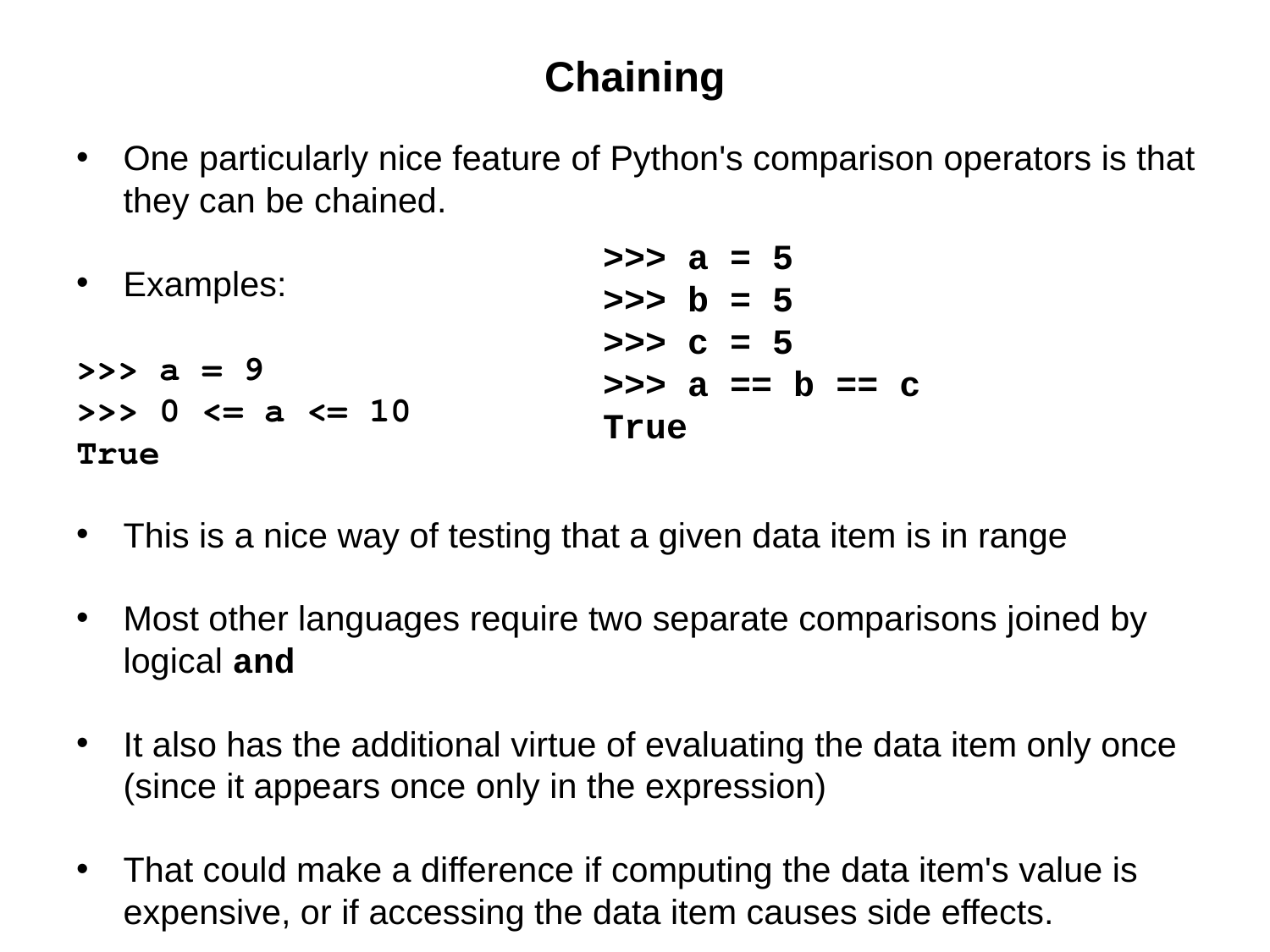

# Chaining
One particularly nice feature of Python's comparison operators is that they can be chained.
Examples:
>>> a = 9
>>> 0 <= a <= 10
True
This is a nice way of testing that a given data item is in range
Most other languages require two separate comparisons joined by logical and
It also has the additional virtue of evaluating the data item only once (since it appears once only in the expression)
That could make a difference if computing the data item's value is expensive, or if accessing the data item causes side effects.

>>> a = 5
>>> b = 5
>>> c = 5
>>> a == b == c
True